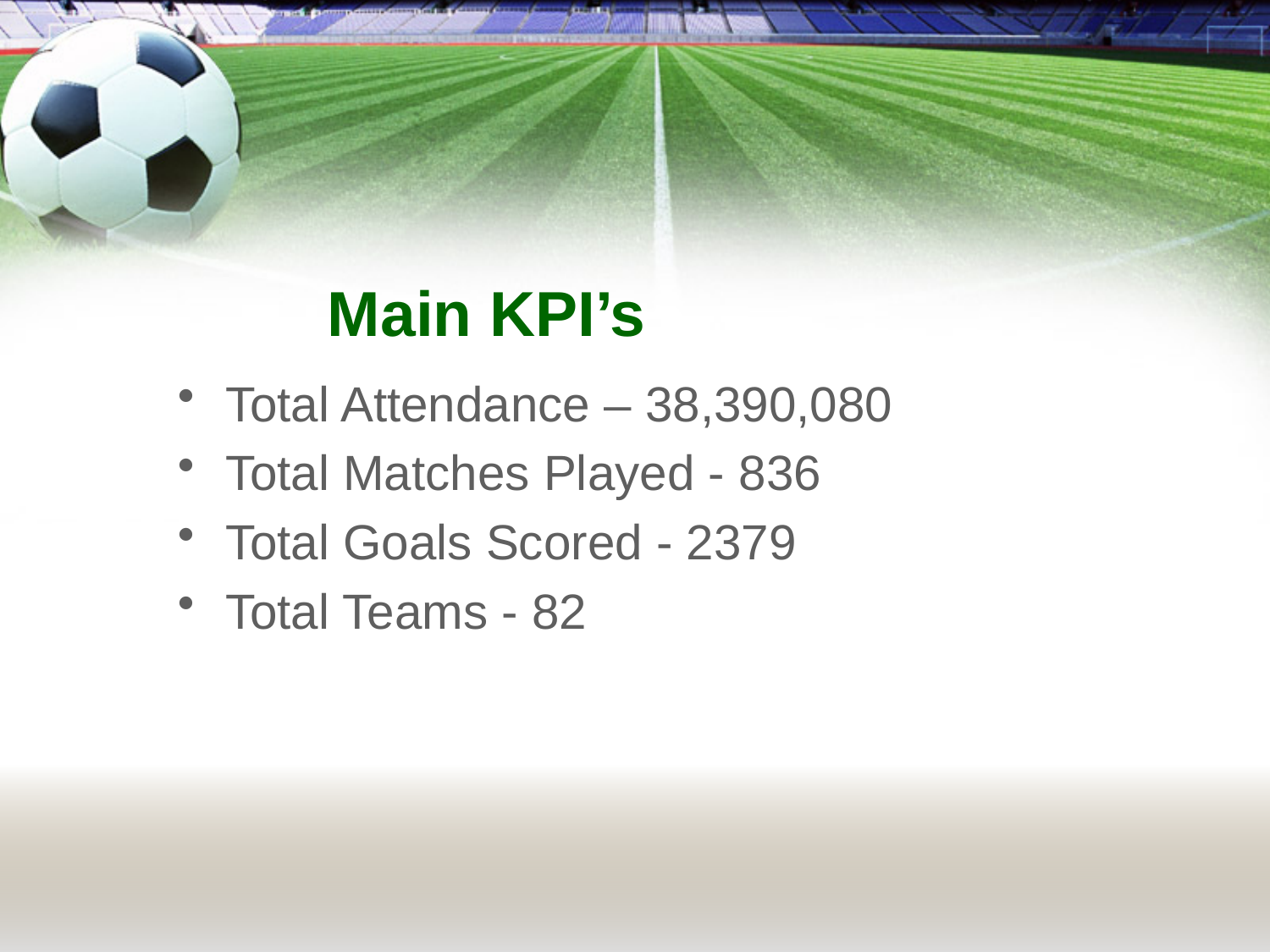

# Main KPI’s
Total Attendance – 38,390,080
Total Matches Played - 836
Total Goals Scored - 2379
Total Teams - 82